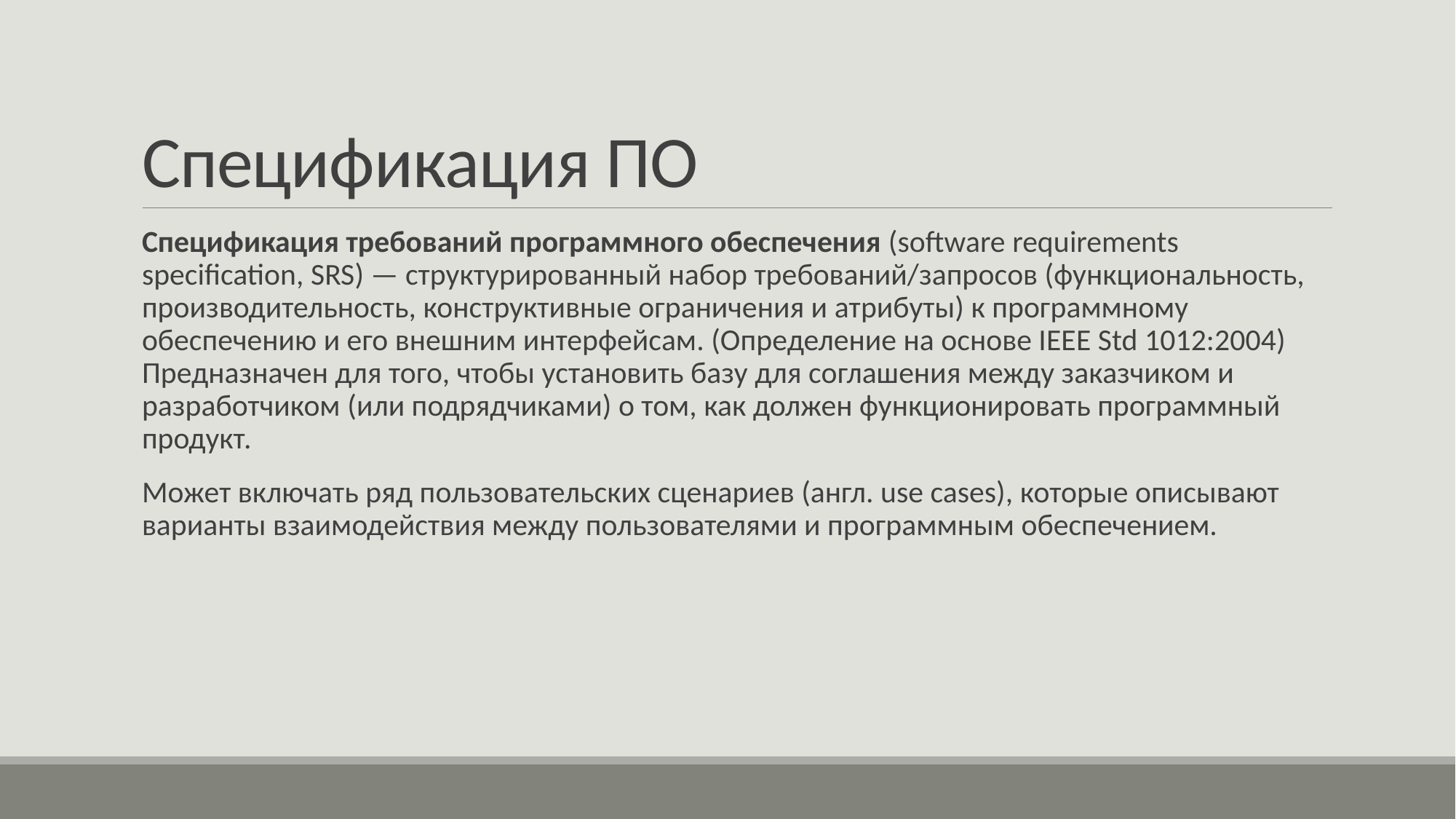

# Спецификация ПО
Спецификация требований программного обеспечения (software requirements specification, SRS) — структурированный набор требований/запросов (функциональность, производительность, конструктивные ограничения и атрибуты) к программному обеспечению и его внешним интерфейсам. (Определение на основе IEEE Std 1012:2004) Предназначен для того, чтобы установить базу для соглашения между заказчиком и разработчиком (или подрядчиками) о том, как должен функционировать программный продукт.
Может включать ряд пользовательских сценариев (англ. use cases), которые описывают варианты взаимодействия между пользователями и программным обеспечением.